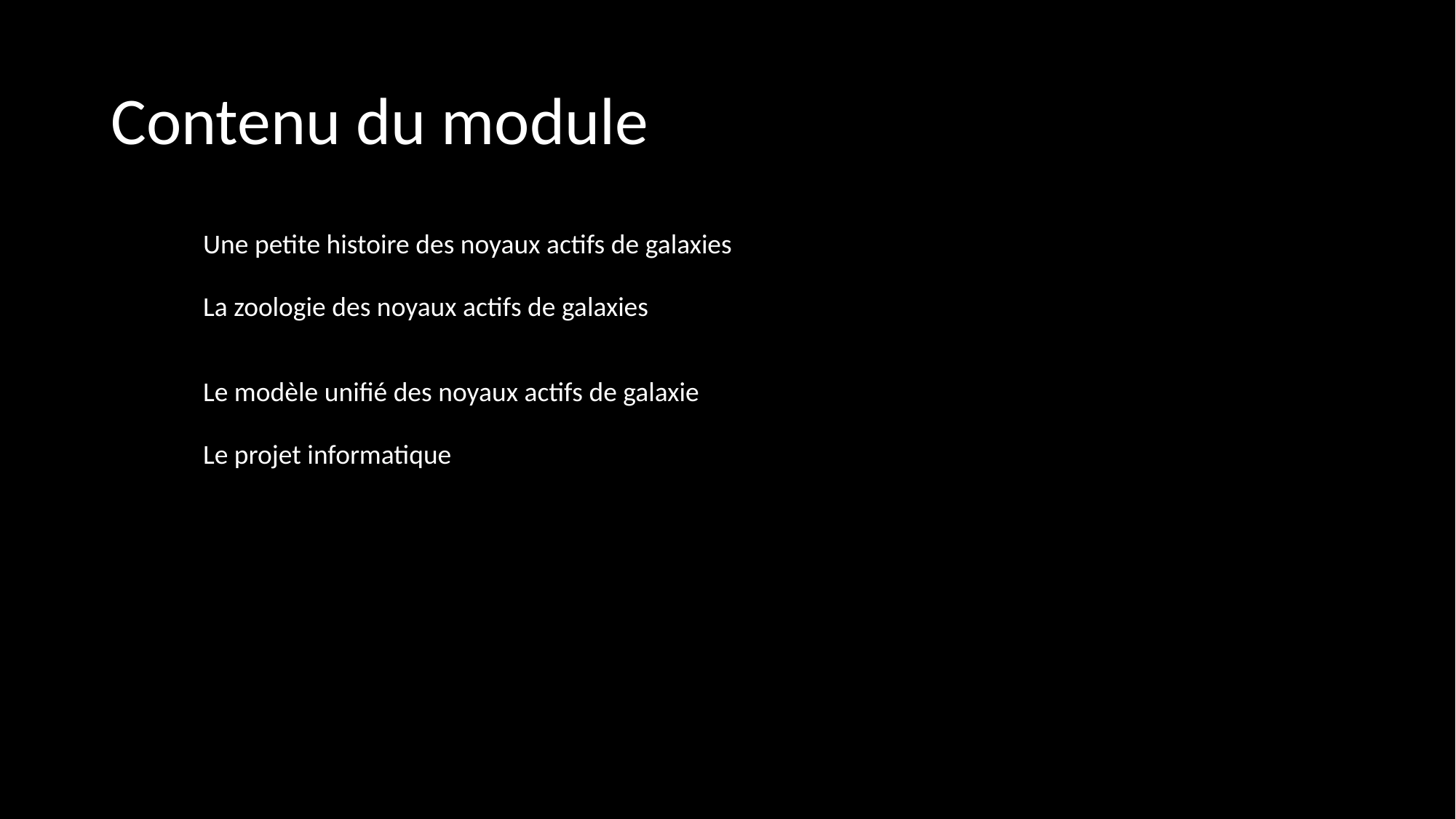

# Contenu du module
Une petite histoire des noyaux actifs de galaxies
La zoologie des noyaux actifs de galaxies
Le modèle unifié des noyaux actifs de galaxie
Le projet informatique